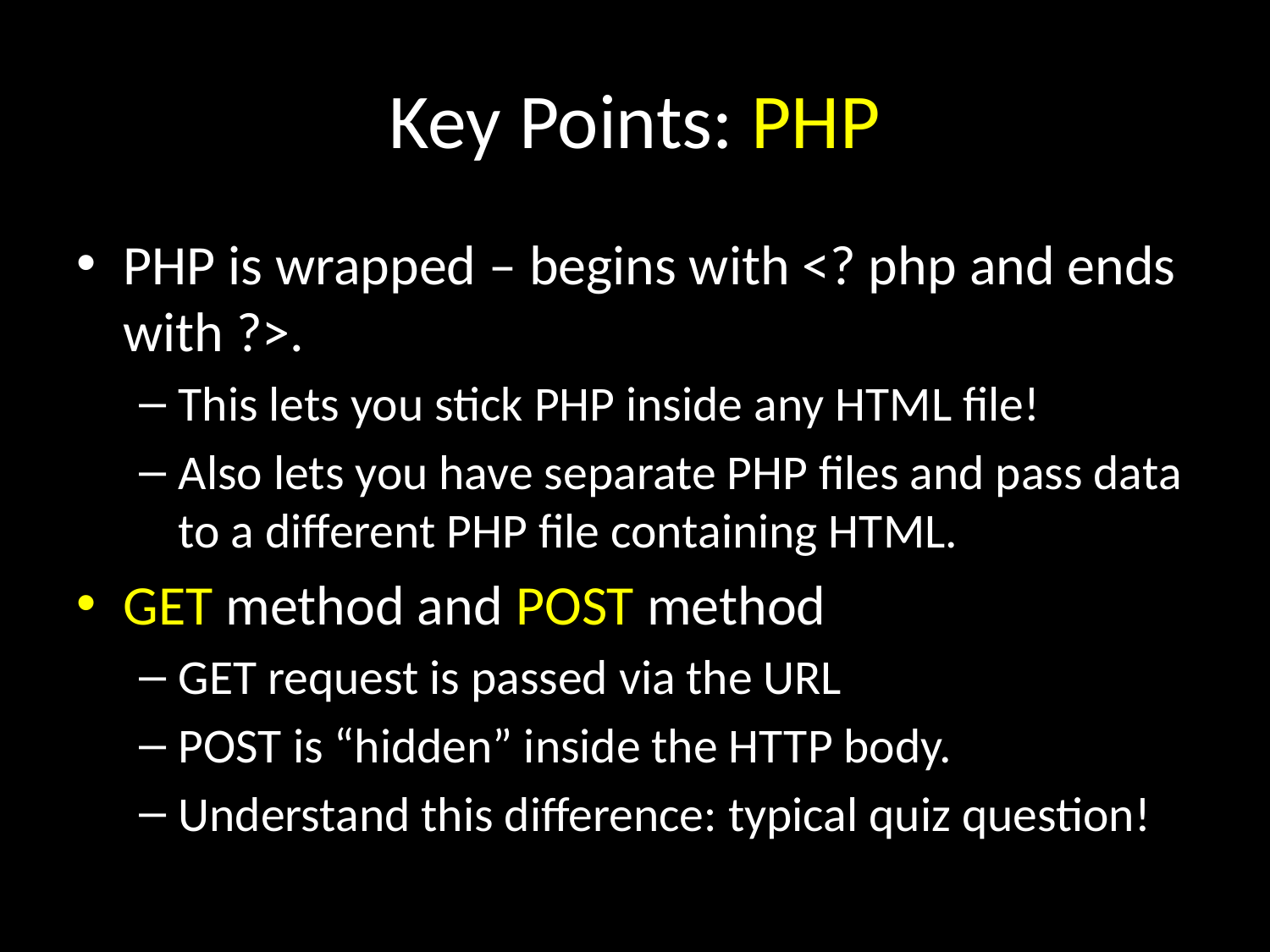

# Key Points: PHP
PHP is wrapped – begins with <? php and ends with ?>.
This lets you stick PHP inside any HTML file!
Also lets you have separate PHP files and pass data to a different PHP file containing HTML.
GET method and POST method
GET request is passed via the URL
POST is “hidden” inside the HTTP body.
Understand this difference: typical quiz question!